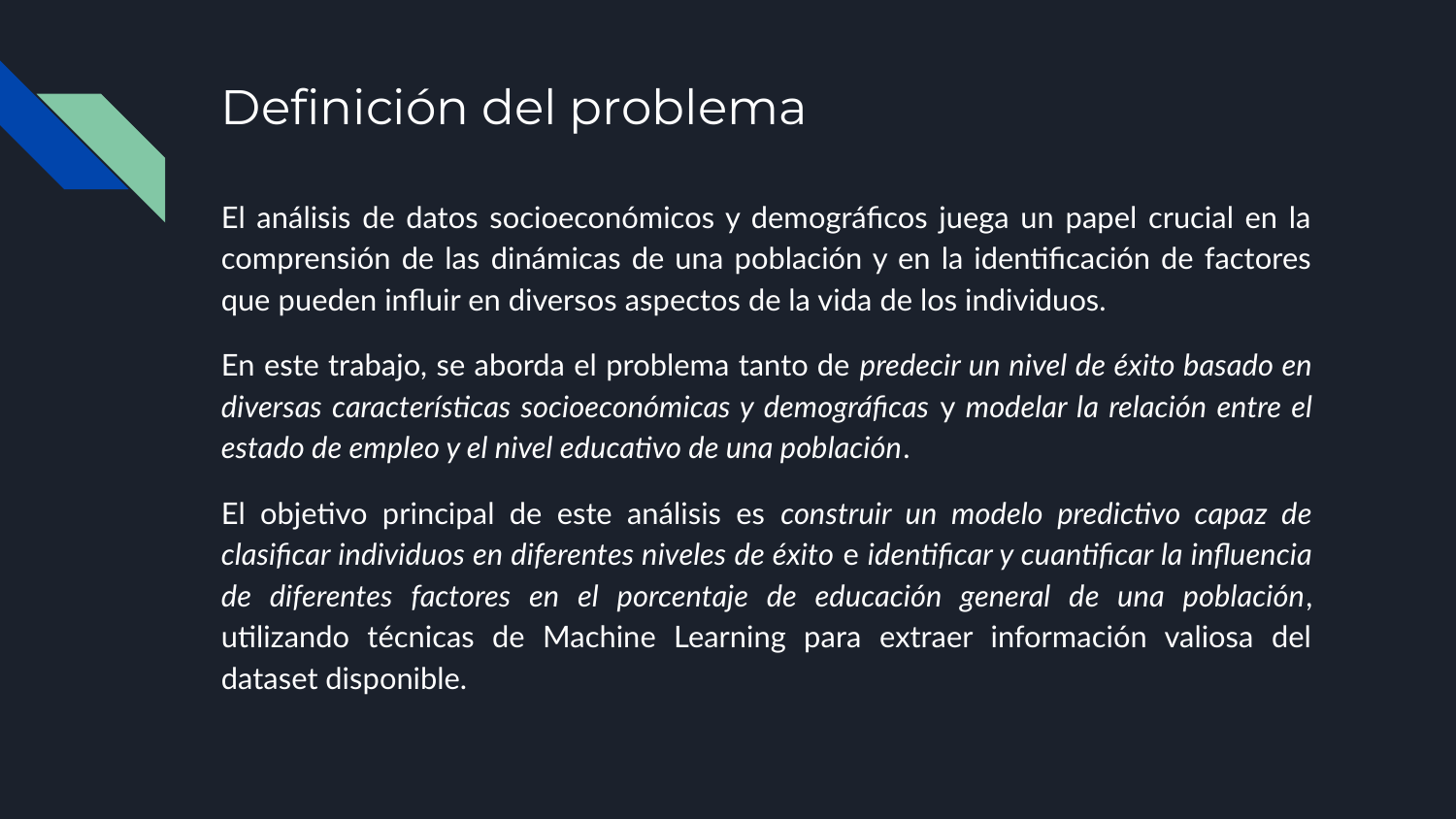

# Definición del problema
El análisis de datos socioeconómicos y demográficos juega un papel crucial en la comprensión de las dinámicas de una población y en la identificación de factores que pueden influir en diversos aspectos de la vida de los individuos.
En este trabajo, se aborda el problema tanto de predecir un nivel de éxito basado en diversas características socioeconómicas y demográficas y modelar la relación entre el estado de empleo y el nivel educativo de una población.
El objetivo principal de este análisis es construir un modelo predictivo capaz de clasificar individuos en diferentes niveles de éxito e identificar y cuantificar la influencia de diferentes factores en el porcentaje de educación general de una población, utilizando técnicas de Machine Learning para extraer información valiosa del dataset disponible.